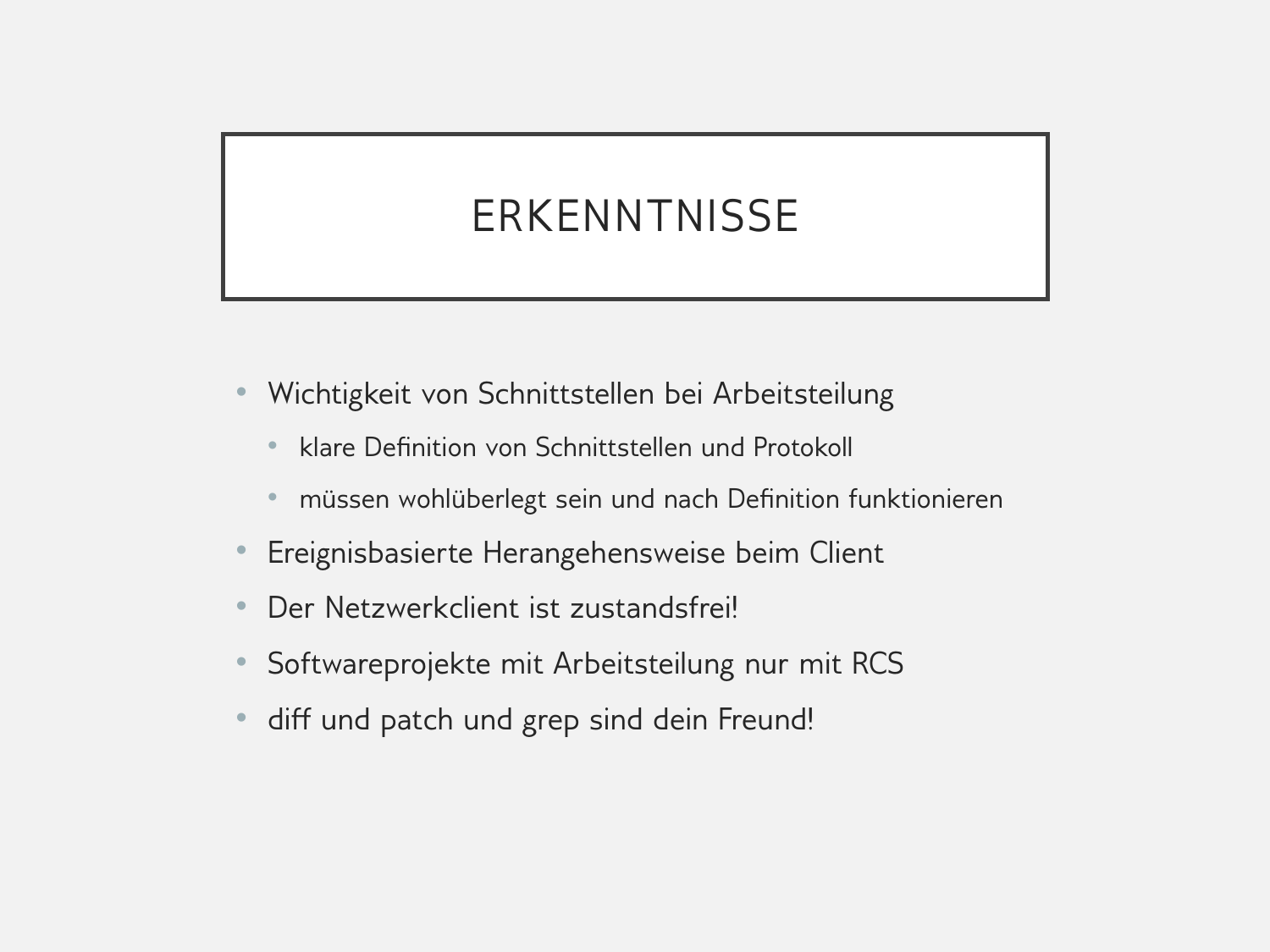

# Erkenntnisse
Wichtigkeit von Schnittstellen bei Arbeitsteilung
klare Definition von Schnittstellen und Protokoll
müssen wohlüberlegt sein und nach Definition funktionieren
Ereignisbasierte Herangehensweise beim Client
Der Netzwerkclient ist zustandsfrei!
Softwareprojekte mit Arbeitsteilung nur mit RCS
diff und patch und grep sind dein Freund!